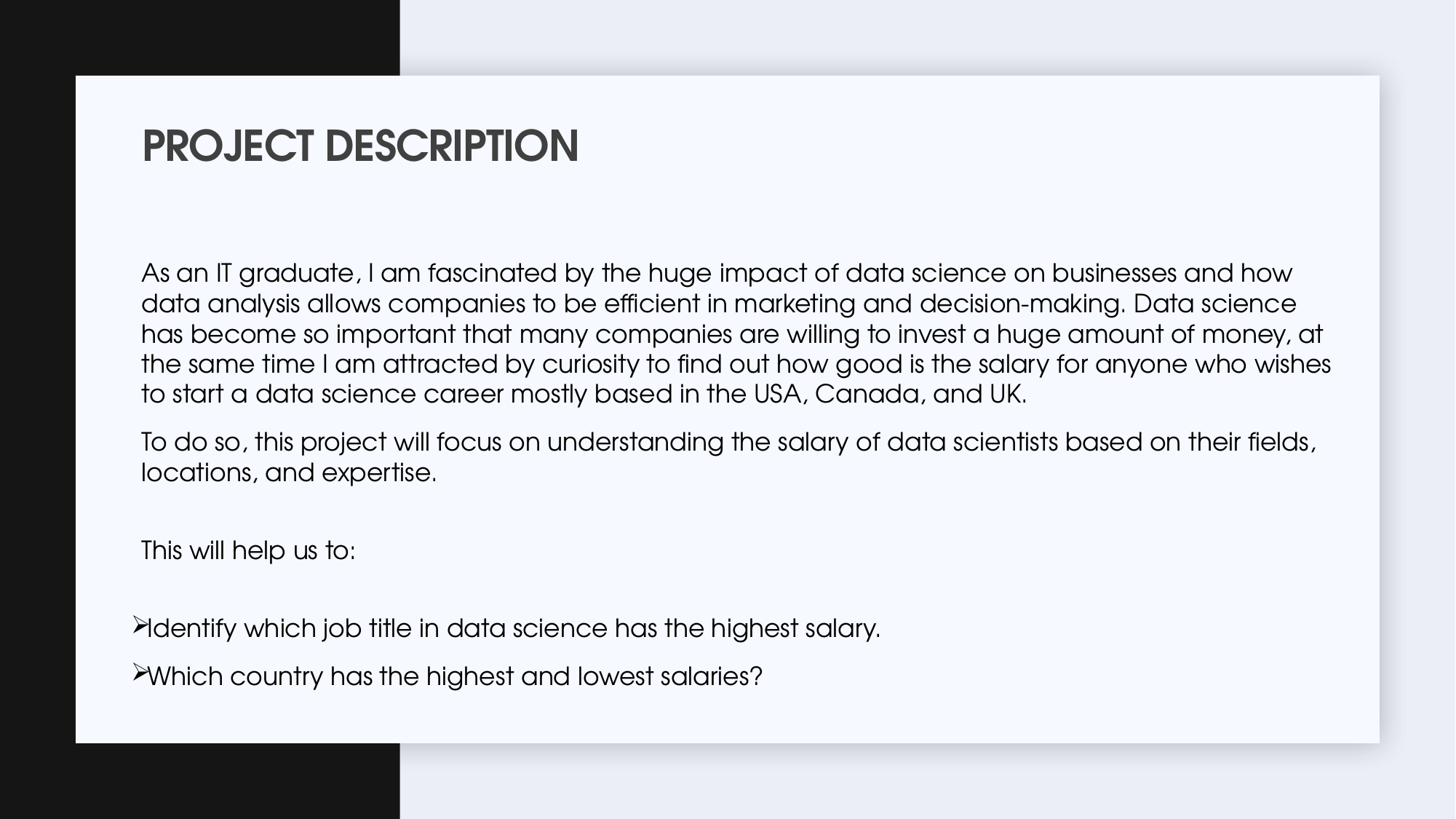

# PROJECT DESCRIPTION
As an IT graduate, I am fascinated by the huge impact of data science on businesses and how data analysis allows companies to be efficient in marketing and decision-making. Data science has become so important that many companies are willing to invest a huge amount of money, at the same time I am attracted by curiosity to find out how good is the salary for anyone who wishes to start a data science career mostly based in the USA, Canada, and UK.
To do so, this project will focus on understanding the salary of data scientists based on their fields, locations, and expertise.
This will help us to:
Identify which job title in data science has the highest salary.
Which country has the highest and lowest salaries?